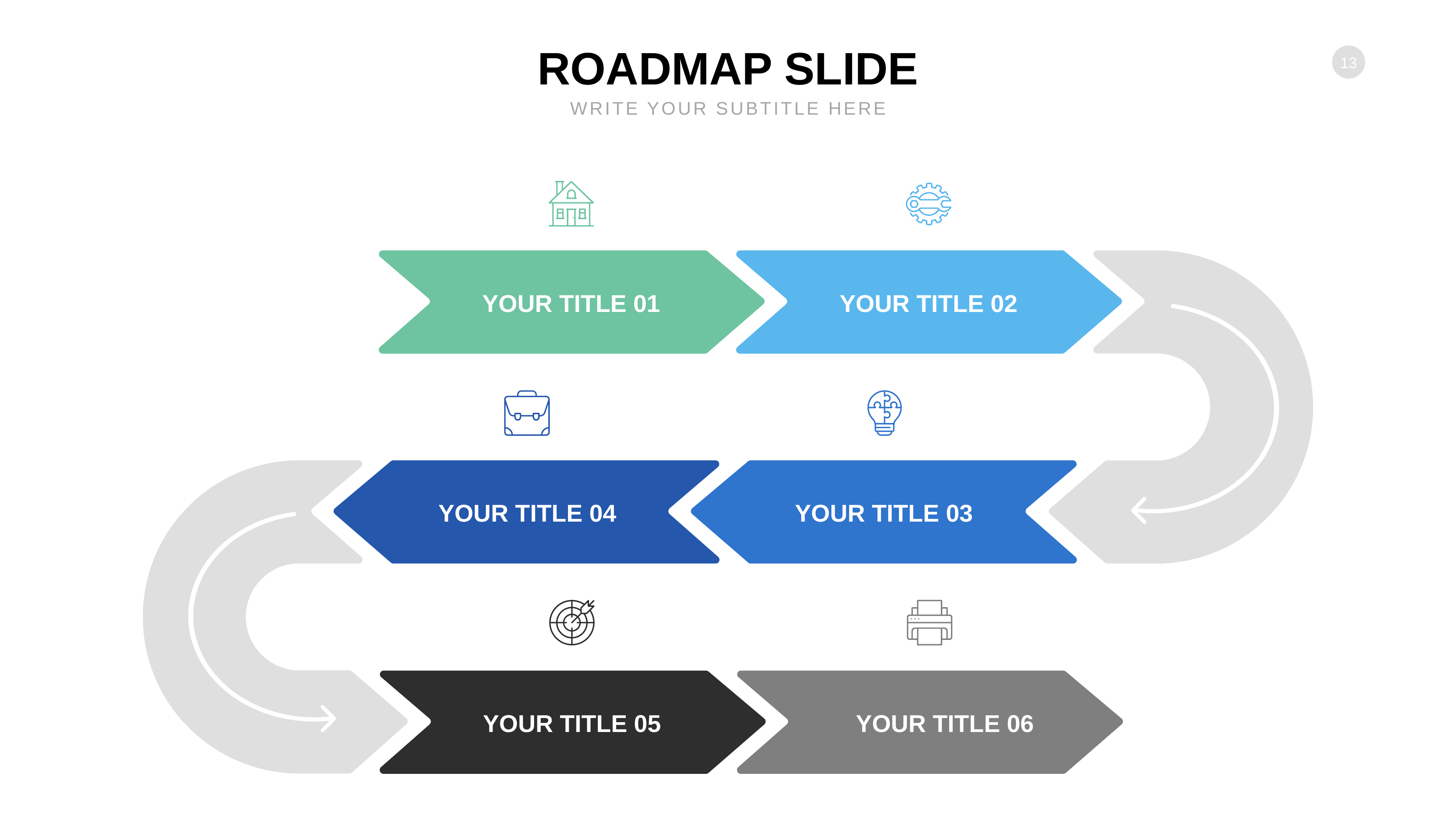

ROADMAP SLIDE
WRITE YOUR SUBTITLE HERE

YOUR TITLE 01
YOUR TITLE 02

YOUR TITLE 04
YOUR TITLE 03

YOUR TITLE 05
YOUR TITLE 06